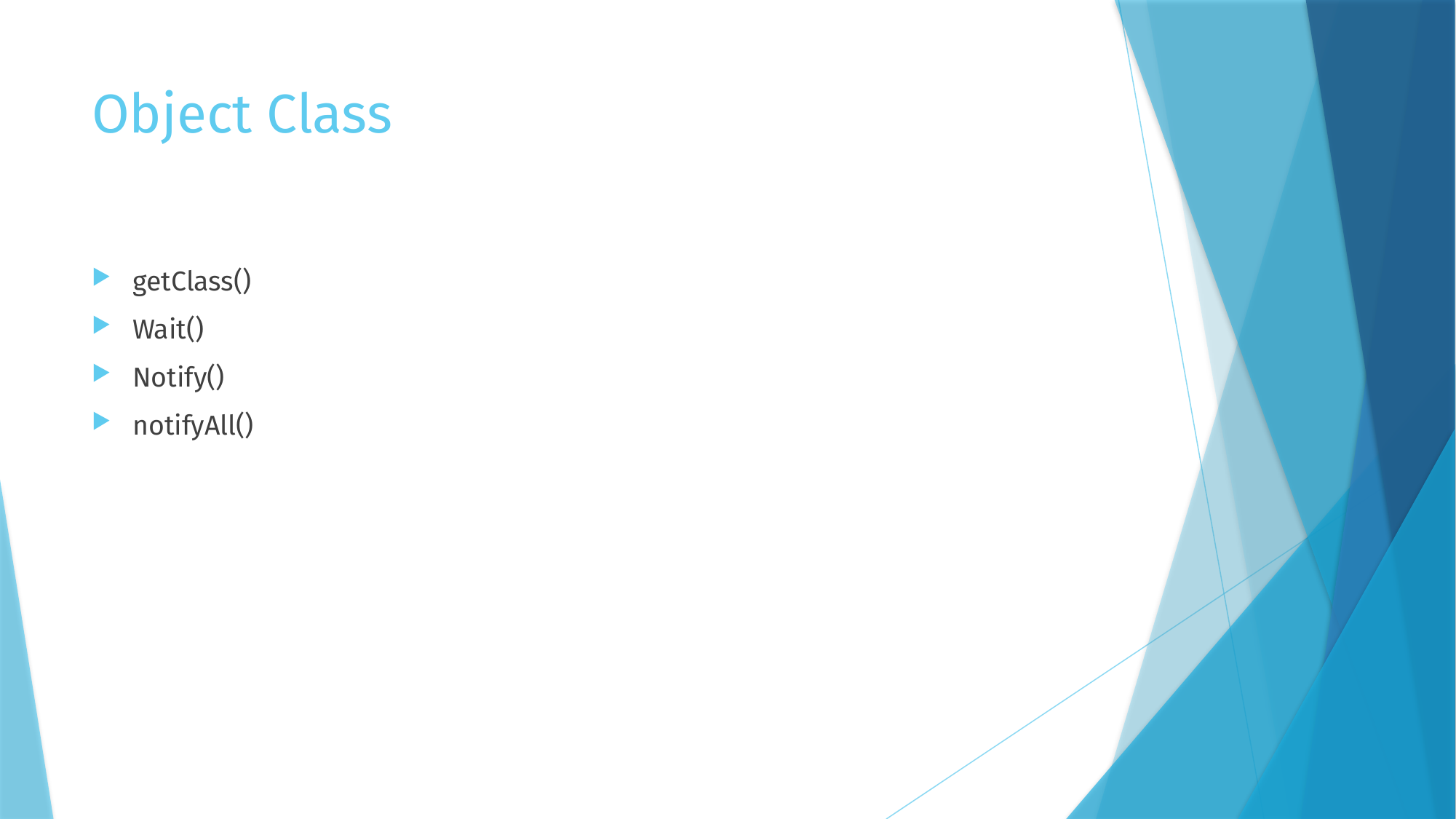

# Object Class
getClass()
Wait()
Notify()
notifyAll()